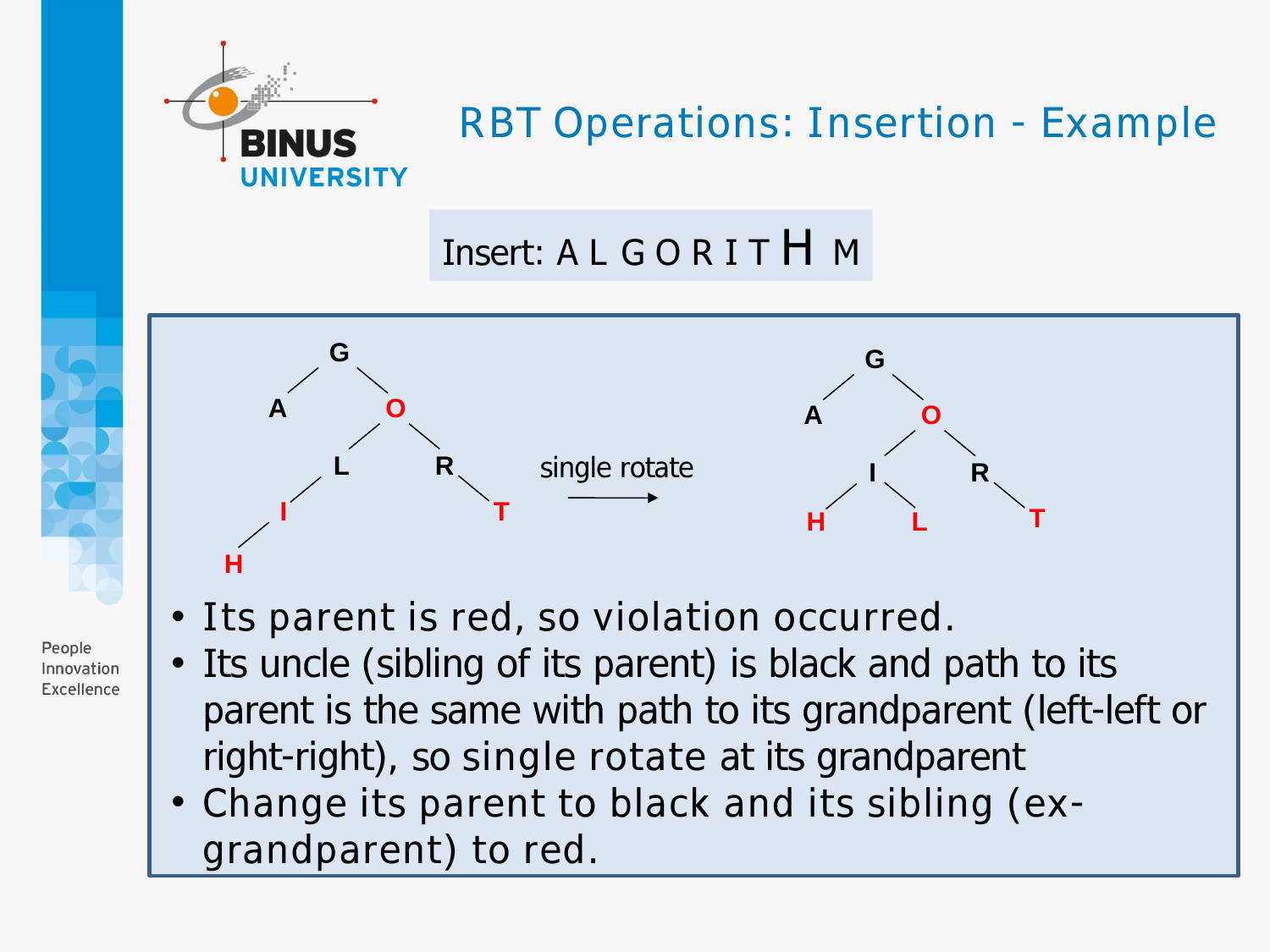

# RBT Operations: Insertion - Example
Insert: A L G O R I T H M

G

A
O

L
R

I
T

H
G

A
O

I
R

T
H
L
single rotate

Its parent is red, so violation occurred.
Its uncle (sibling of its parent) is black and path to its parent is the same with path to its grandparent (left-left or right-right), so single rotate at its grandparent
Change its parent to black and its sibling (ex-grandparent) to red.